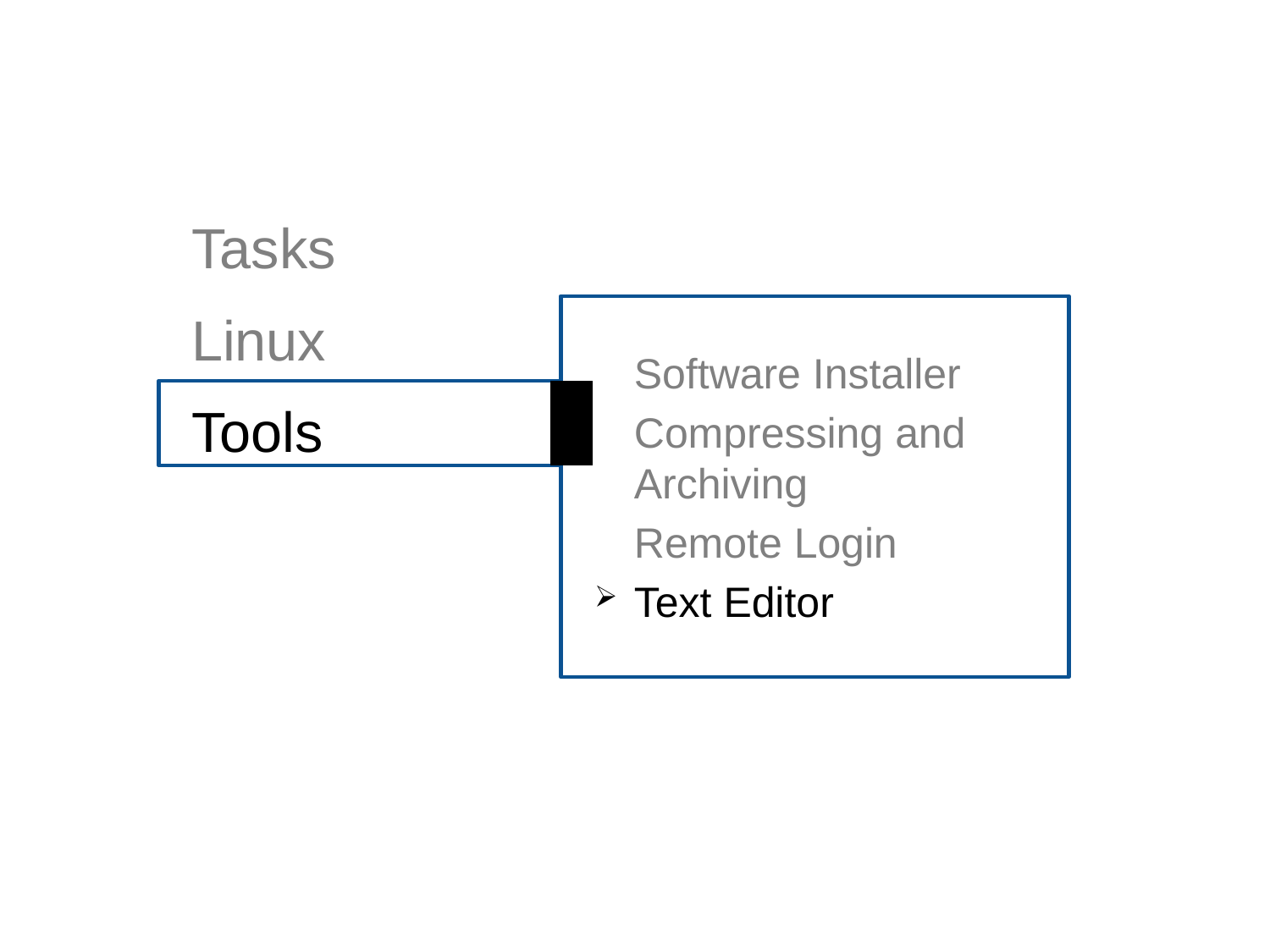

Tasks
Linux
Tools

	Software Installer
	Compressing and Archiving
	Remote Login
Text Editor